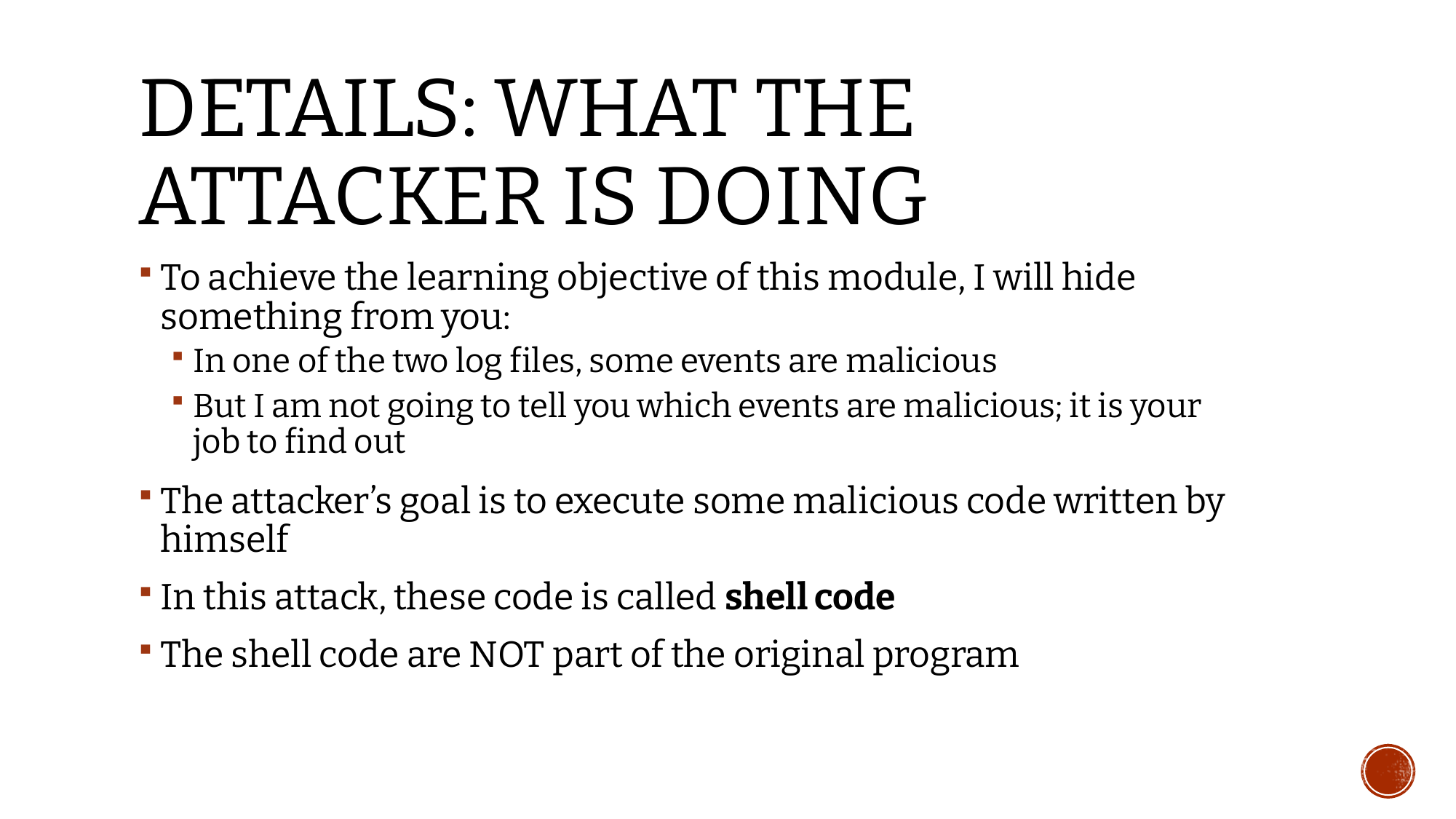

# Details: What the Attacker is doing
To achieve the learning objective of this module, I will hide something from you:
In one of the two log files, some events are malicious
But I am not going to tell you which events are malicious; it is your job to find out
The attacker’s goal is to execute some malicious code written by himself
In this attack, these code is called shell code
The shell code are NOT part of the original program